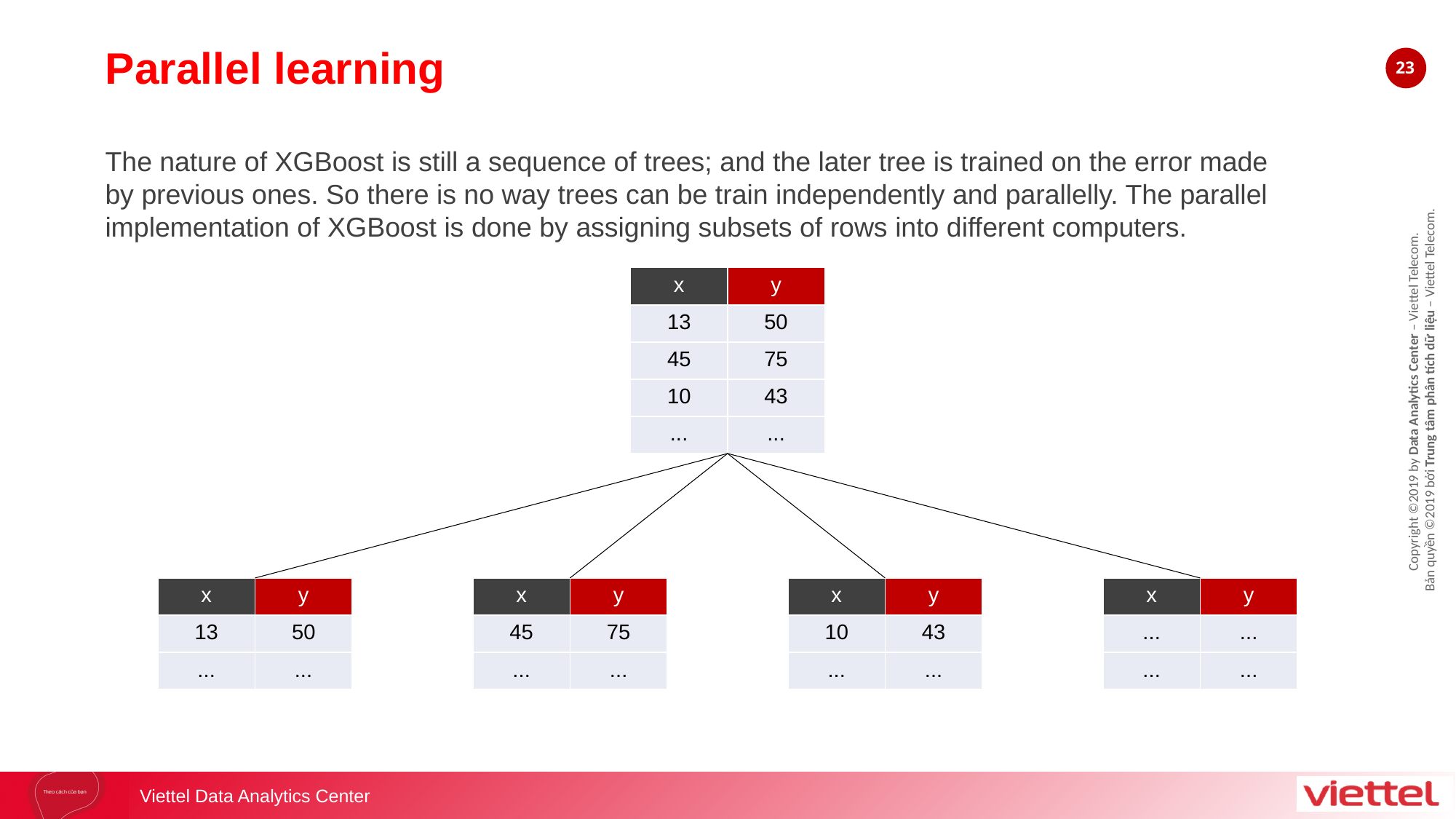

Parallel learning
The nature of XGBoost is still a sequence of trees; and the later tree is trained on the error made by previous ones. So there is no way trees can be train independently and parallelly. The parallel implementation of XGBoost is done by assigning subsets of rows into different computers.
| x | y |
| --- | --- |
| 13 | 50 |
| 45 | 75 |
| 10 | 43 |
| ... | ... |
| x | y |
| --- | --- |
| 13 | 50 |
| ... | ... |
| x | y |
| --- | --- |
| 45 | 75 |
| ... | ... |
| x | y |
| --- | --- |
| 10 | 43 |
| ... | ... |
| x | y |
| --- | --- |
| ... | ... |
| ... | ... |